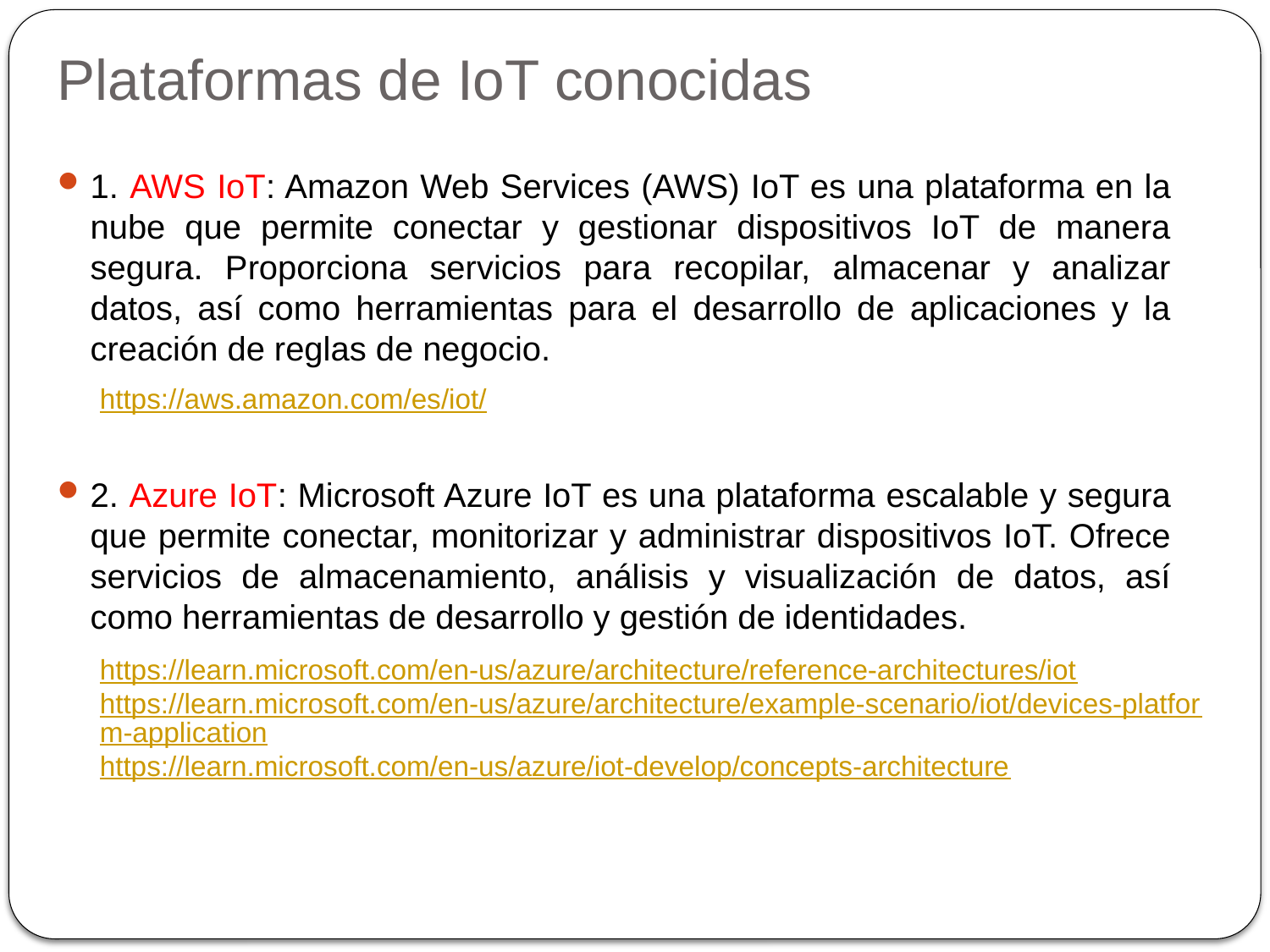

# Plataformas de IoT conocidas
1. AWS IoT: Amazon Web Services (AWS) IoT es una plataforma en la nube que permite conectar y gestionar dispositivos IoT de manera segura. Proporciona servicios para recopilar, almacenar y analizar datos, así como herramientas para el desarrollo de aplicaciones y la creación de reglas de negocio.

2. Azure IoT: Microsoft Azure IoT es una plataforma escalable y segura que permite conectar, monitorizar y administrar dispositivos IoT. Ofrece servicios de almacenamiento, análisis y visualización de datos, así como herramientas de desarrollo y gestión de identidades.
https://aws.amazon.com/es/iot/
https://learn.microsoft.com/en-us/azure/architecture/reference-architectures/iot
https://learn.microsoft.com/en-us/azure/architecture/example-scenario/iot/devices-platform-application
https://learn.microsoft.com/en-us/azure/iot-develop/concepts-architecture